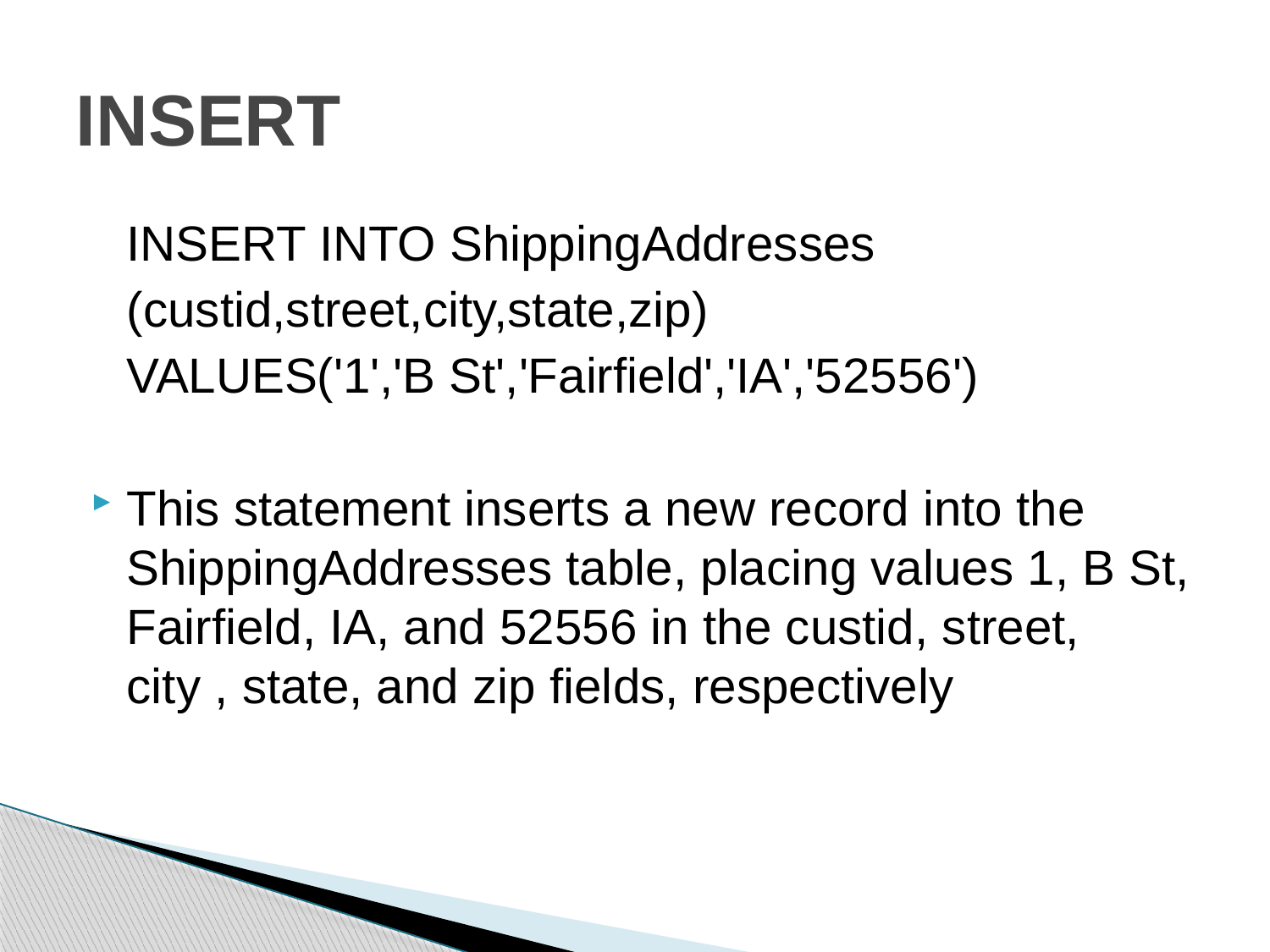

# INSERT
	INSERT INTO ShippingAddresses
	(custid,street,city,state,zip)
	VALUES('1','B St','Fairfield','IA','52556')

This statement inserts a new record into the ShippingAddresses table, placing values 1, B St, Fairfield, IA, and 52556 in the custid, street, city , state, and zip fields, respectively